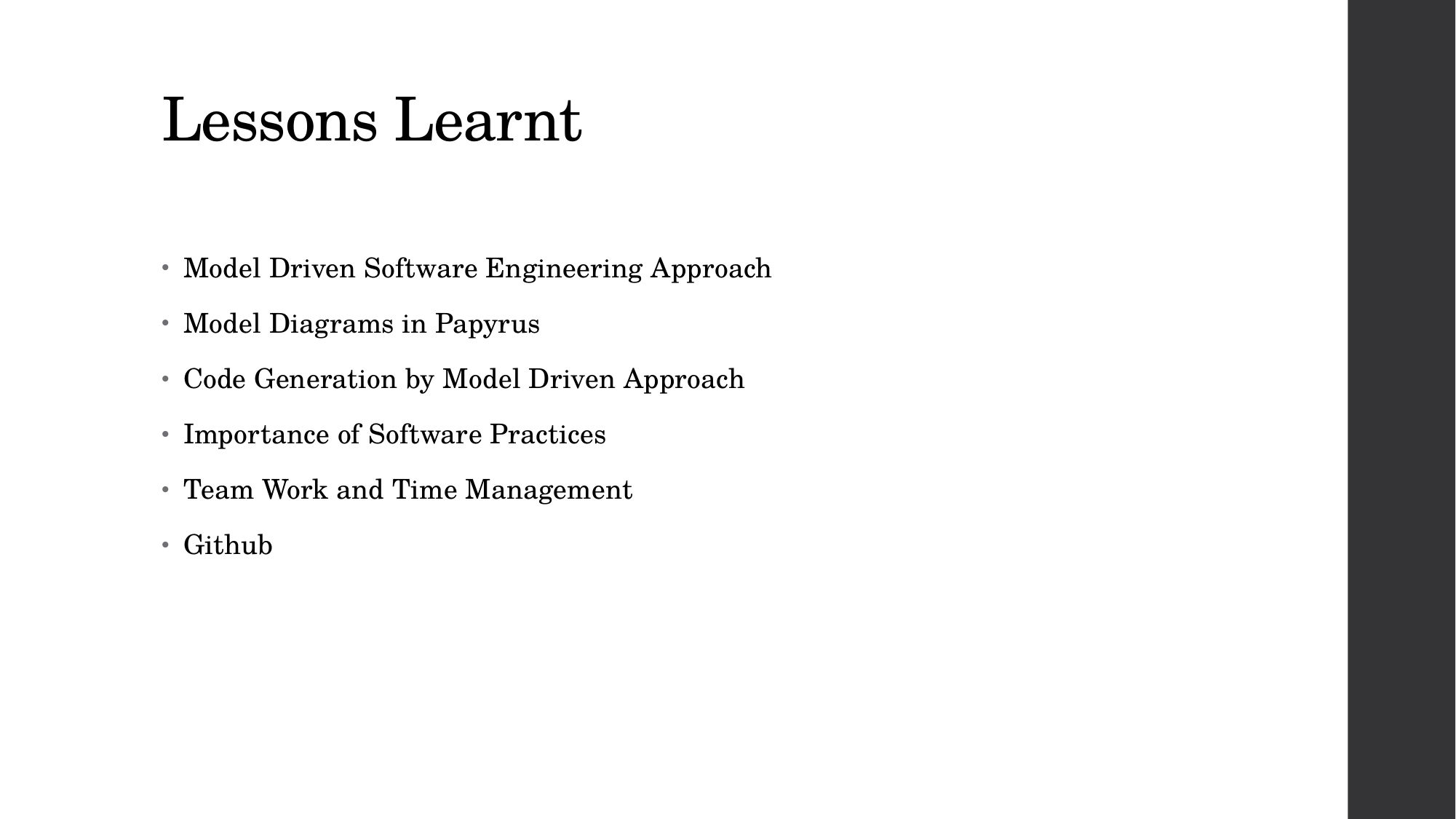

# Lessons Learnt
Model Driven Software Engineering Approach
Model Diagrams in Papyrus
Code Generation by Model Driven Approach
Importance of Software Practices
Team Work and Time Management
Github